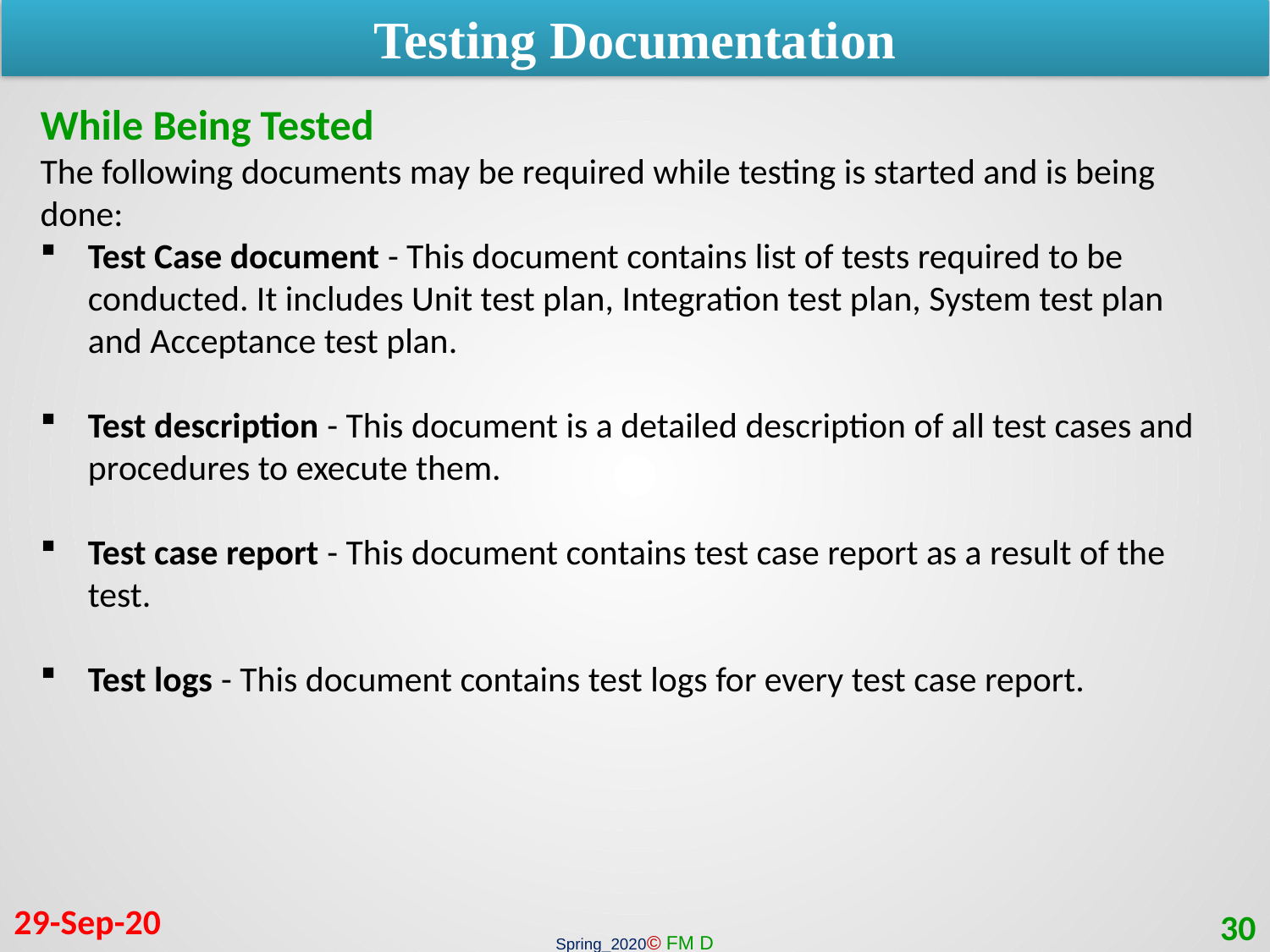

Testing Documentation
While Being Tested
The following documents may be required while testing is started and is being done:
Test Case document - This document contains list of tests required to be conducted. It includes Unit test plan, Integration test plan, System test plan and Acceptance test plan.

Test description - This document is a detailed description of all test cases and procedures to execute them.

Test case report - This document contains test case report as a result of the test.

Test logs - This document contains test logs for every test case report.

29-Sep-20
30